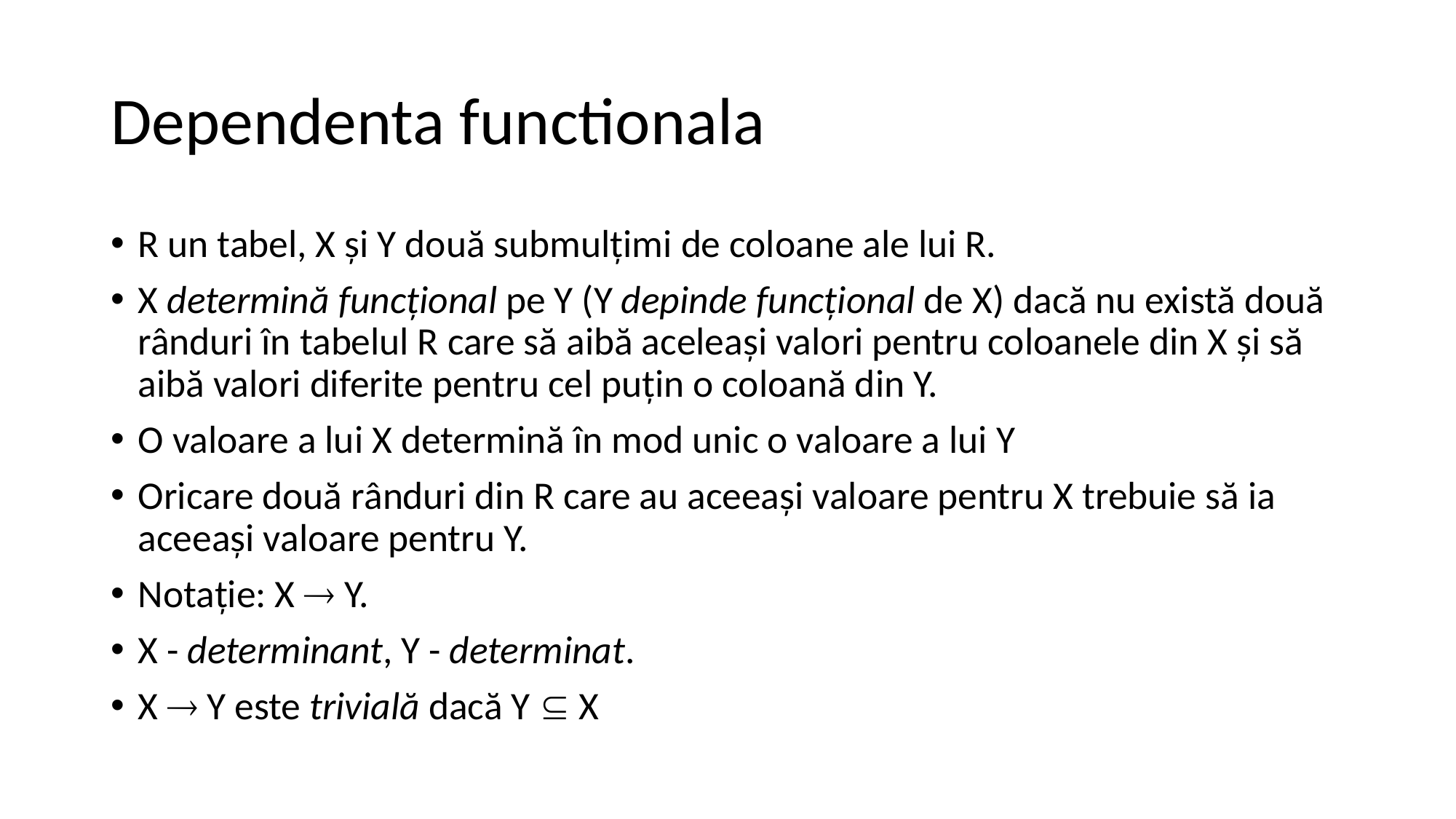

# Dependenta functionala
R un tabel, X şi Y două submulţimi de coloane ale lui R.
X determină funcţional pe Y (Y depinde funcţional de X) dacă nu există două rânduri în tabelul R care să aibă aceleaşi valori pentru coloanele din X şi să aibă valori diferite pentru cel puţin o coloană din Y.
O valoare a lui X determină în mod unic o valoare a lui Y
Oricare două rânduri din R care au aceeaşi valoare pentru X trebuie să ia aceeaşi valoare pentru Y.
Notaţie: X → Y.
X - determinant, Y - determinat.
X → Y este trivială dacă Y ⊆ X